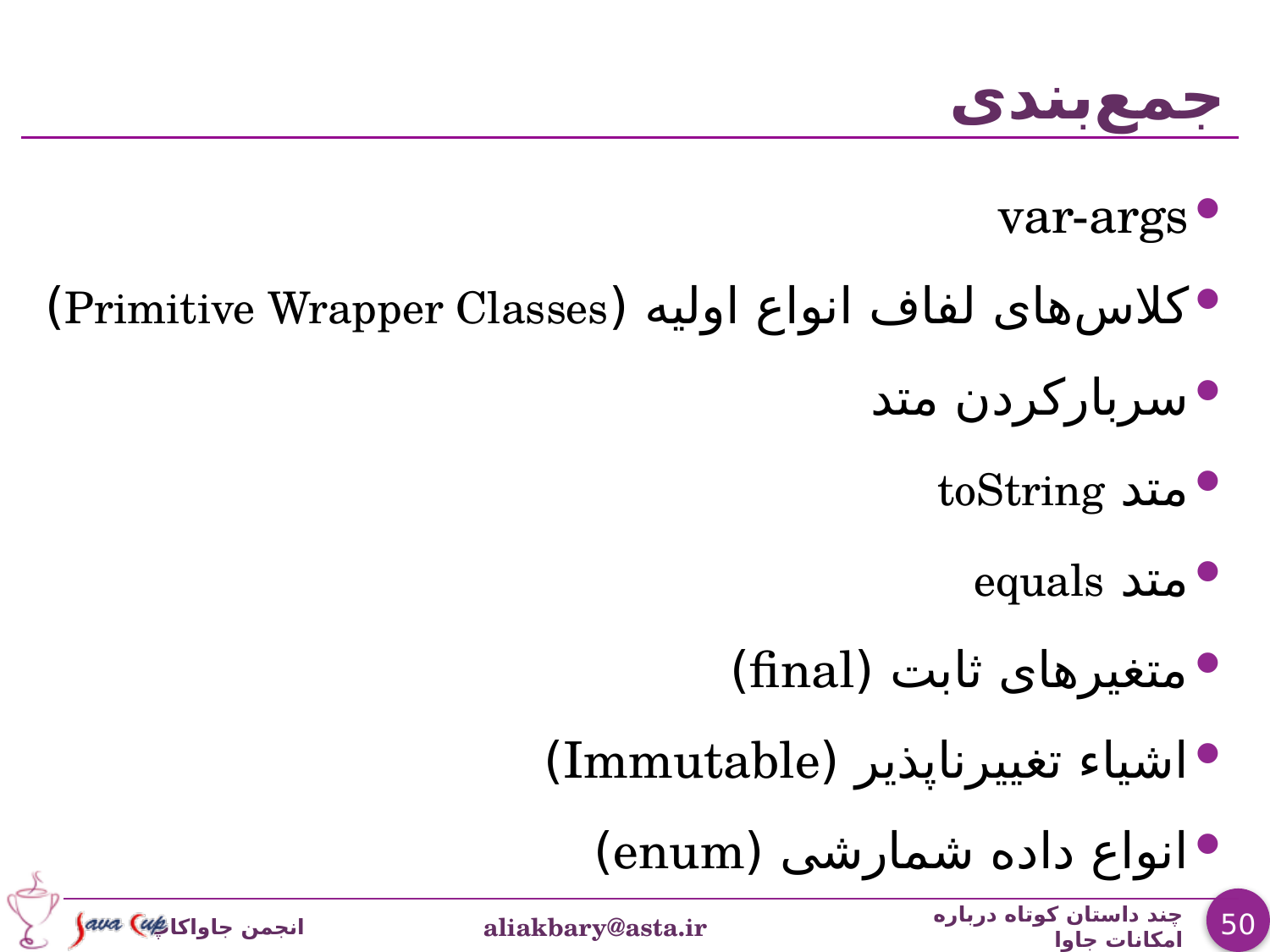

# جمع‌بندی
var-args
کلاس‌های لفاف انواع اولیه (Primitive Wrapper Classes)
سربارکردن متد
متد toString
متد equals
متغیرهای ثابت (final)
اشیاء تغییرناپذیر (Immutable)
انواع داده شمارشی (enum)